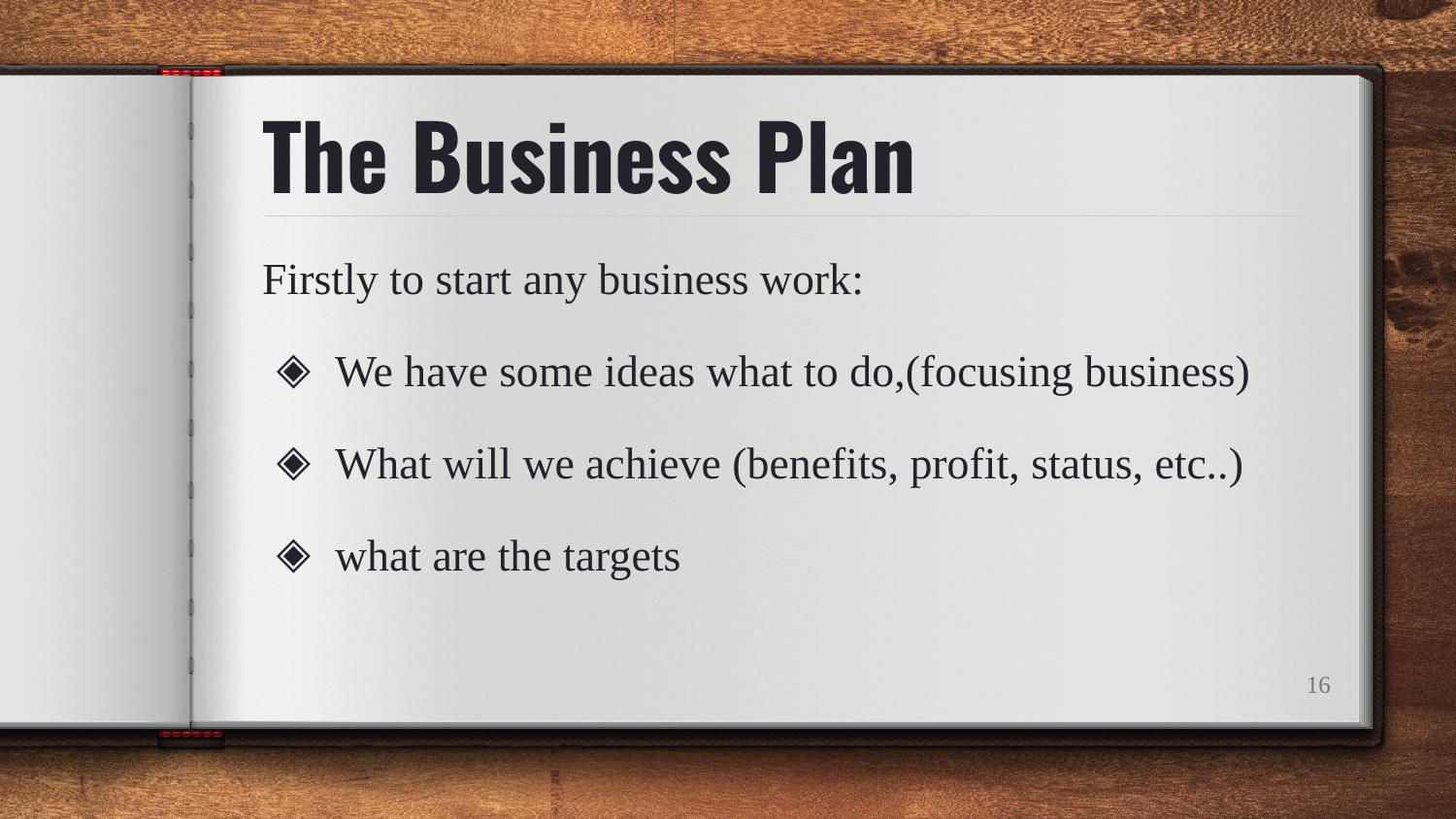

# The Business Plan
Firstly to start any business work:
We have some ideas what to do,(focusing business)
What will we achieve (benefits, profit, status, etc..)
what are the targets

16